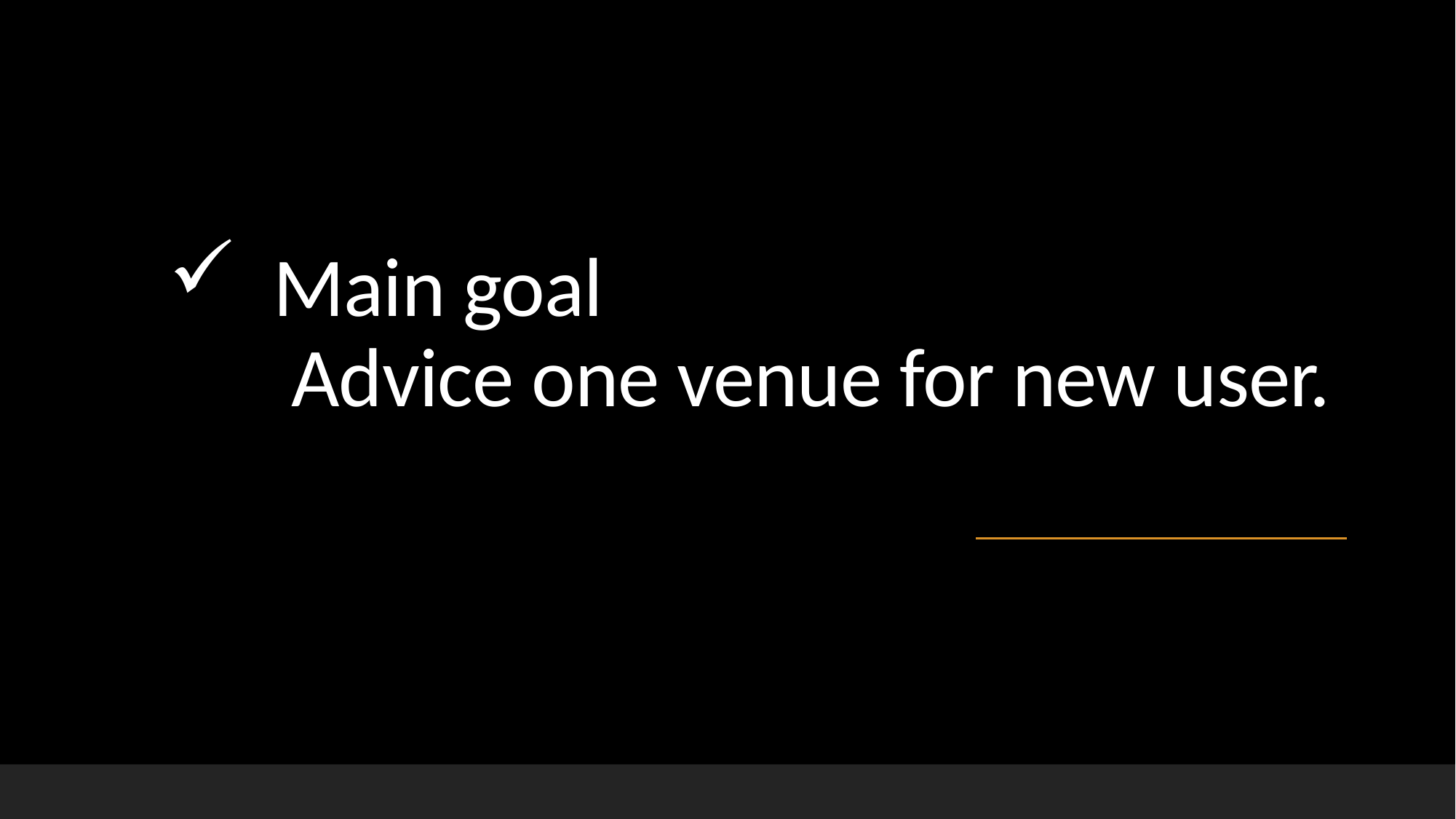

# Main goal Advice one venue for new user.